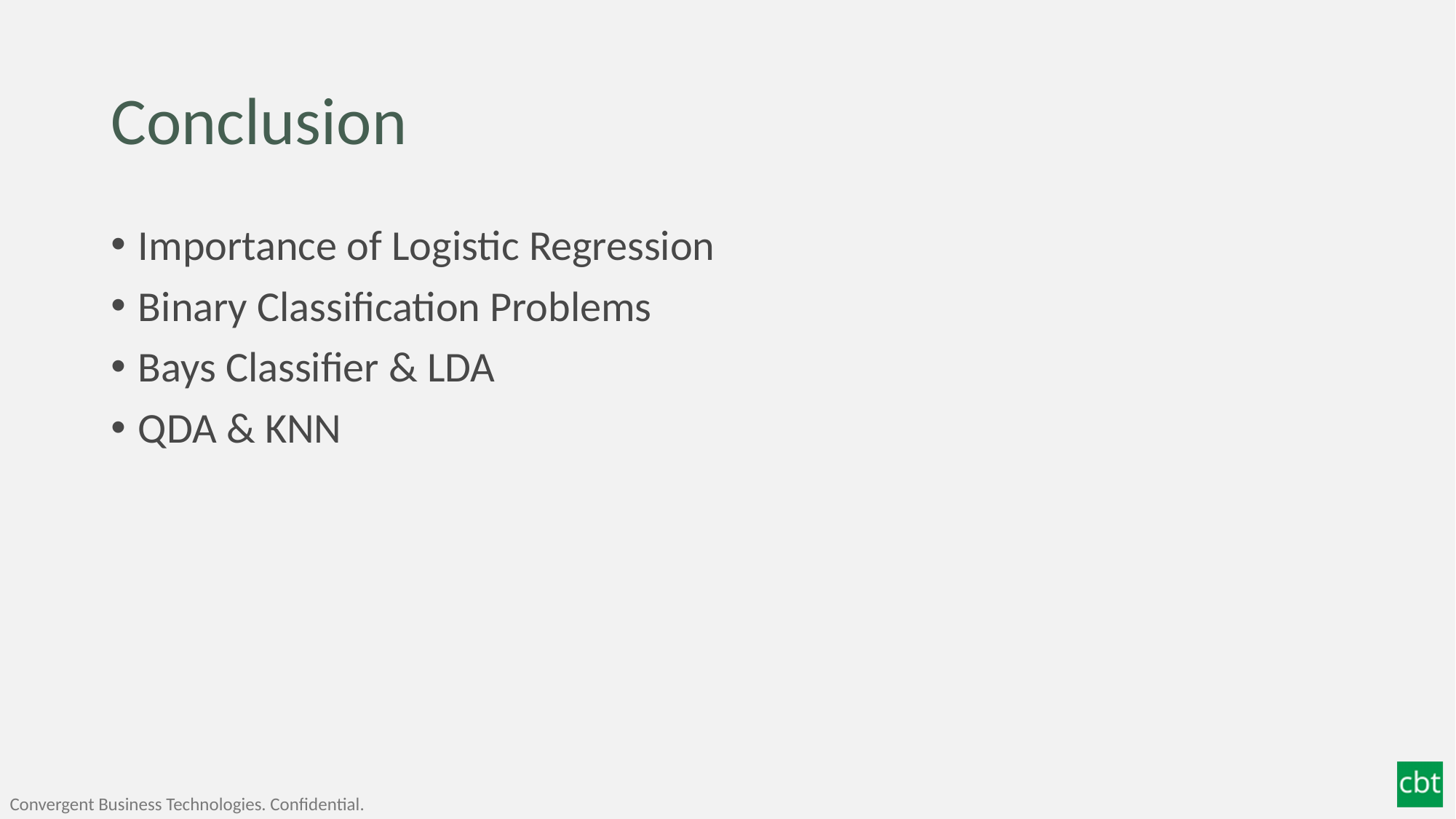

# Conclusion
Importance of Logistic Regression
Binary Classification Problems
Bays Classifier & LDA
QDA & KNN